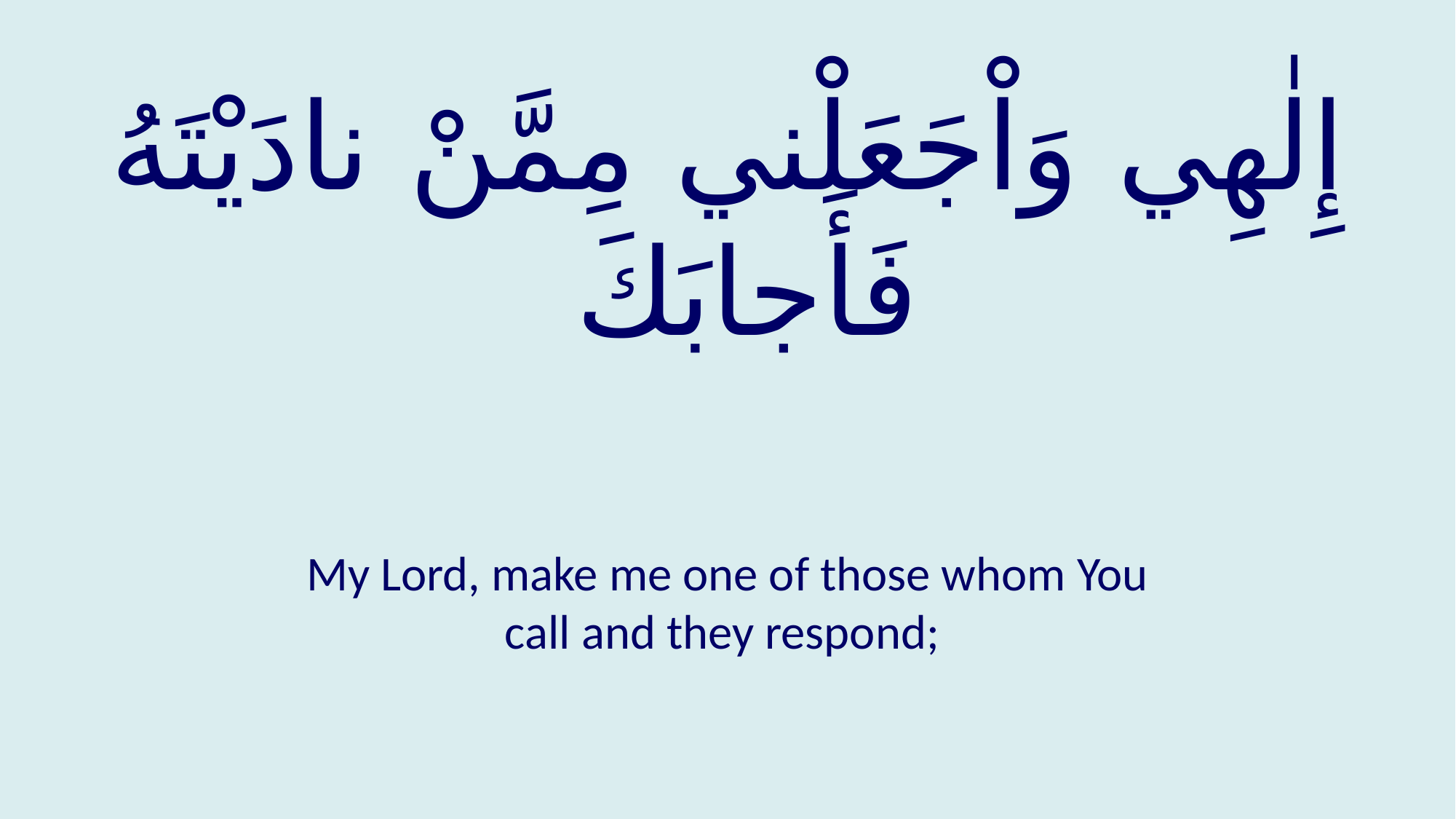

# إِلٰهِي وَاْجَعَلْني مِمَّنْ نادَيْتَهُ فَأَجابَكَ
My Lord, make me one of those whom You call and they respond;